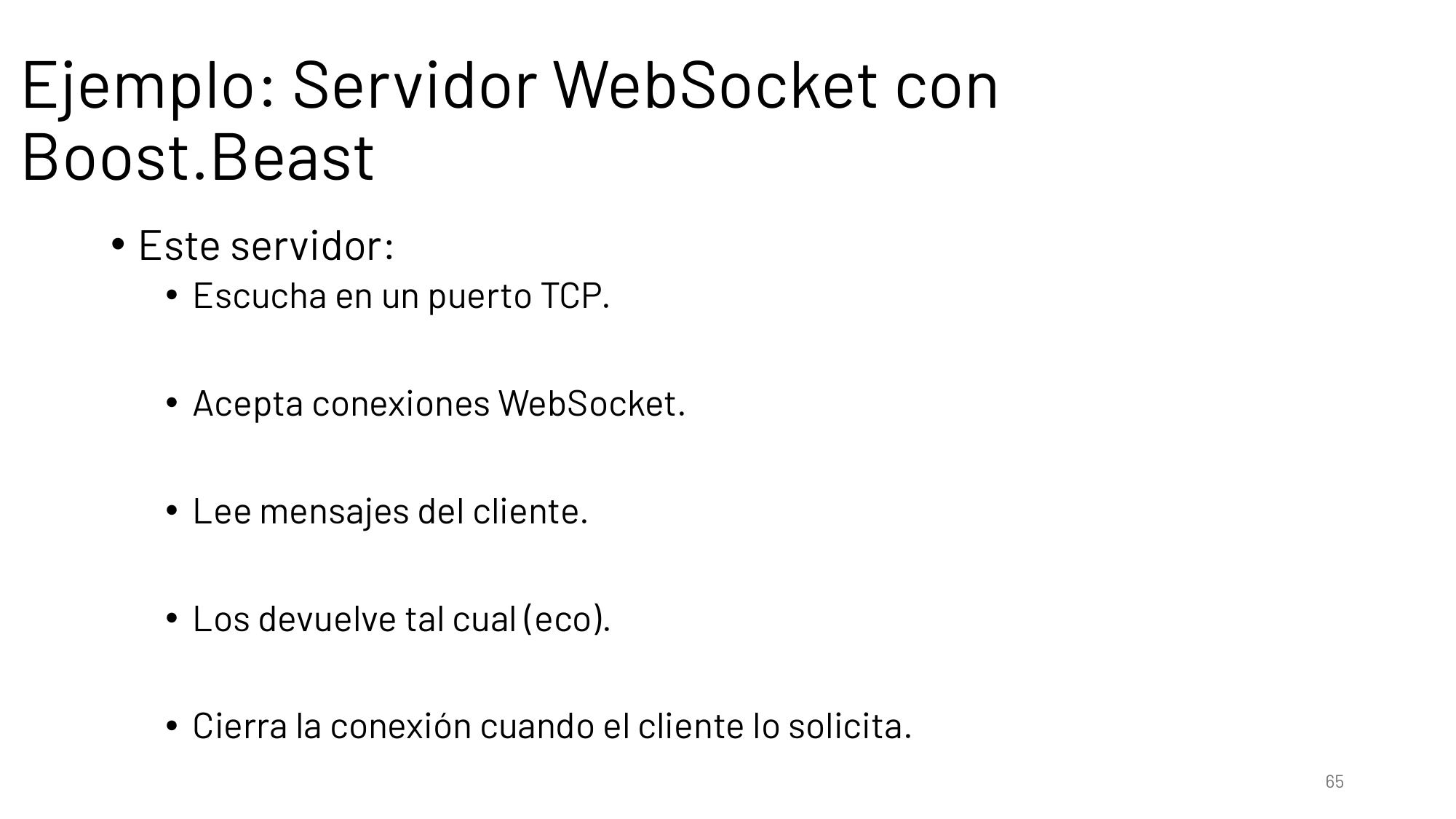

# Ejemplo: Servidor WebSocket con Boost.Beast
Este servidor:
Escucha en un puerto TCP.

Acepta conexiones WebSocket.

Lee mensajes del cliente.

Los devuelve tal cual (eco).

Cierra la conexión cuando el cliente lo solicita.

65